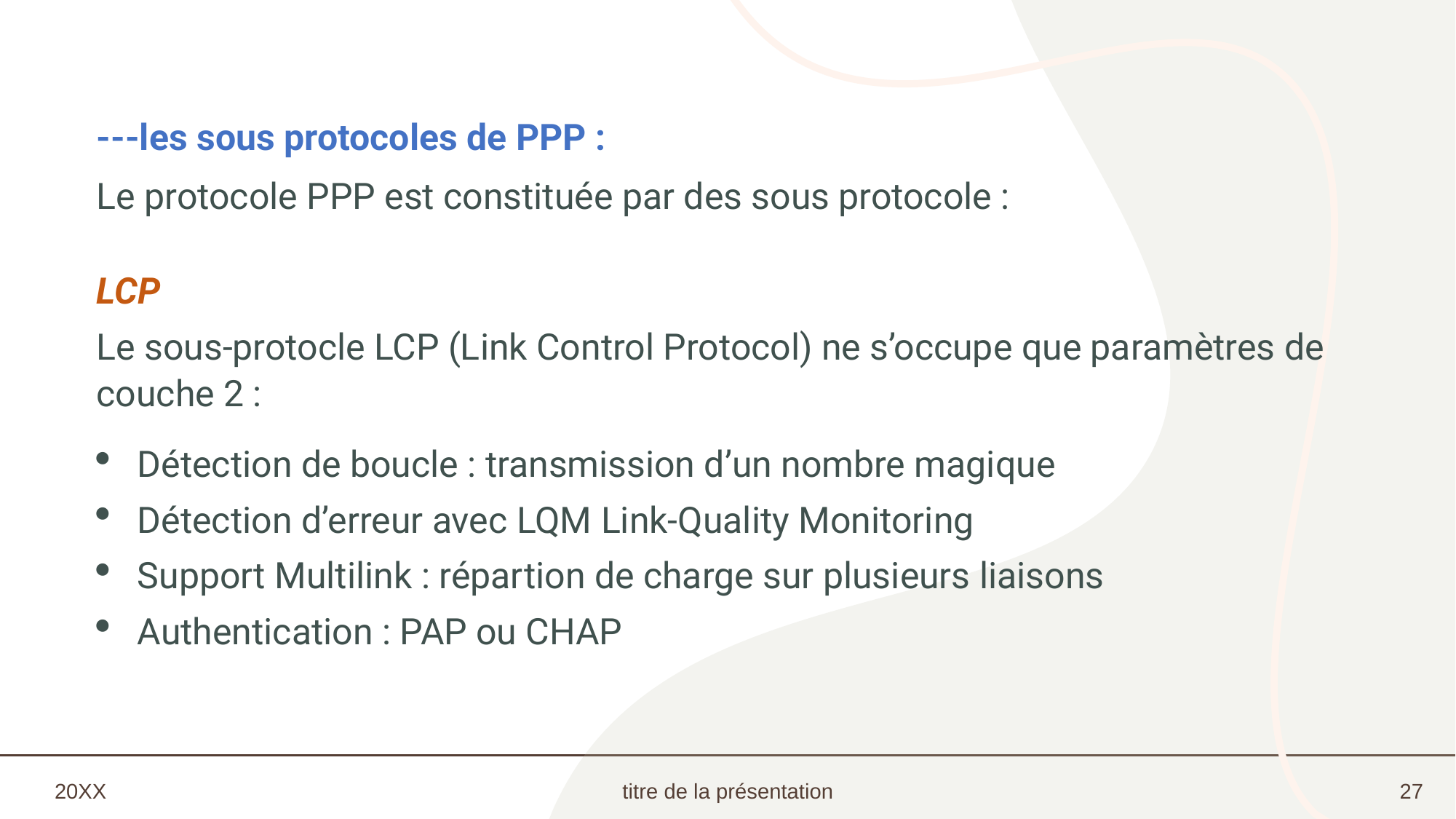

---les sous protocoles de PPP :
Le protocole PPP est constituée par des sous protocole :
LCP
Le sous-protocle LCP (Link Control Protocol) ne s’occupe que paramètres de couche 2 :
Détection de boucle : transmission d’un nombre magique
Détection d’erreur avec LQM Link-Quality Monitoring
Support Multilink : répartion de charge sur plusieurs liaisons
Authentication : PAP ou CHAP
20XX
titre de la présentation
27